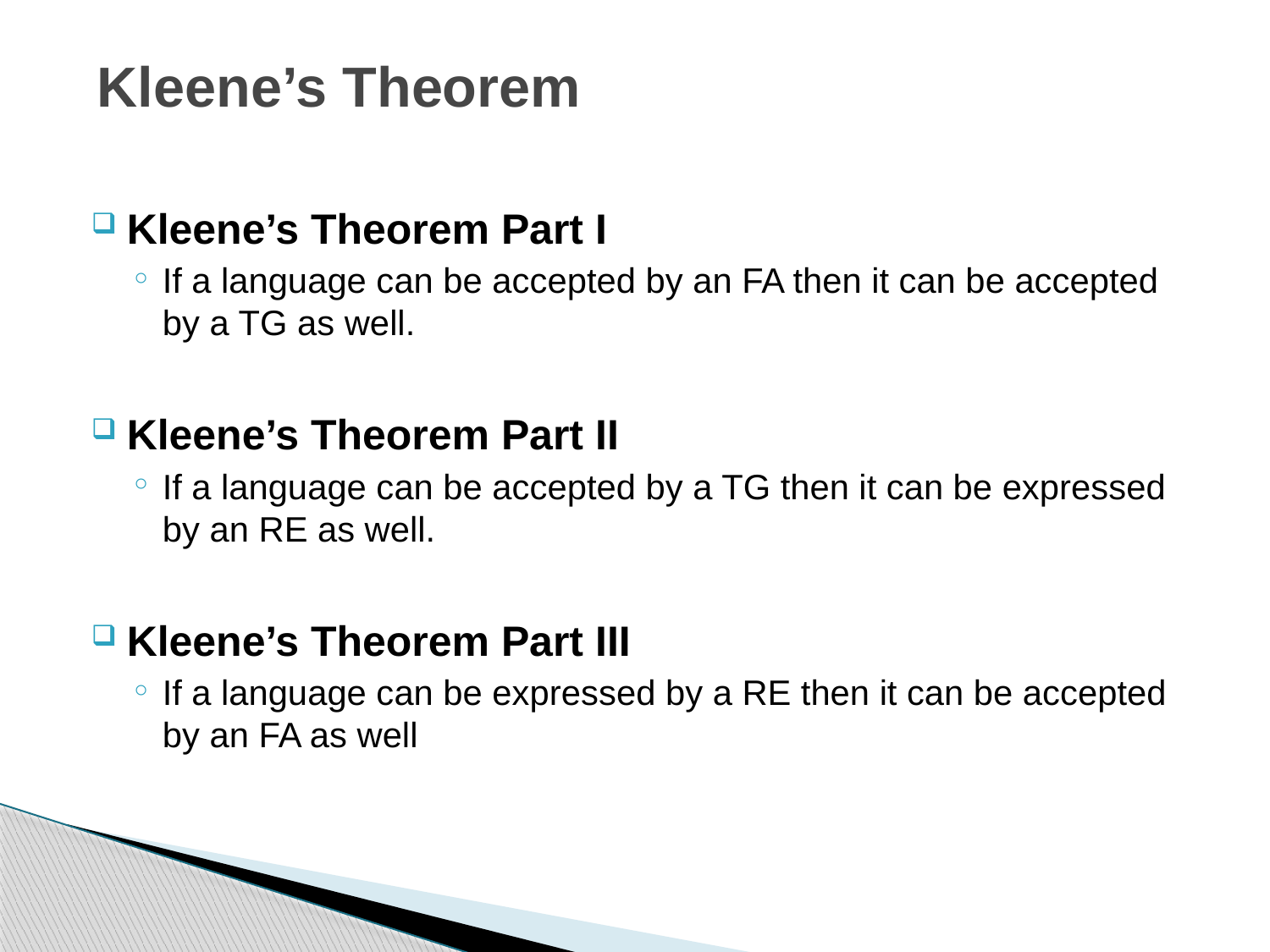

# Kleene’s Theorem

Kleene’s Theorem Part I
If a language can be accepted by an FA then it can be accepted by a TG as well.

Kleene’s Theorem Part II
If a language can be accepted by a TG then it can be expressed by an RE as well.

Kleene’s Theorem Part III
If a language can be expressed by a RE then it can be accepted by an FA as well